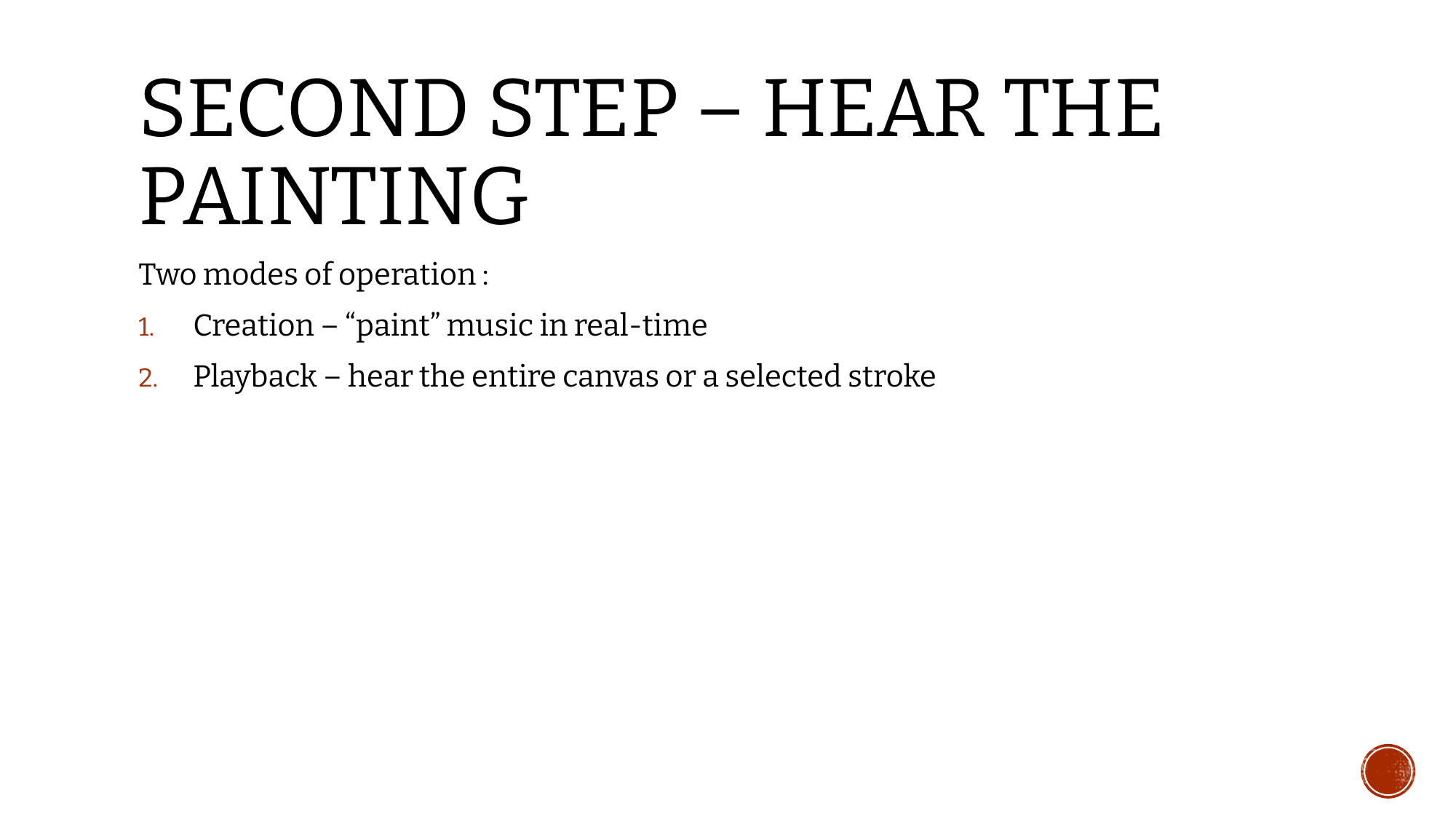

# Second step – hear the painting
Two modes of operation :
Creation – “paint” music in real-time
Playback – hear the entire canvas or a selected stroke